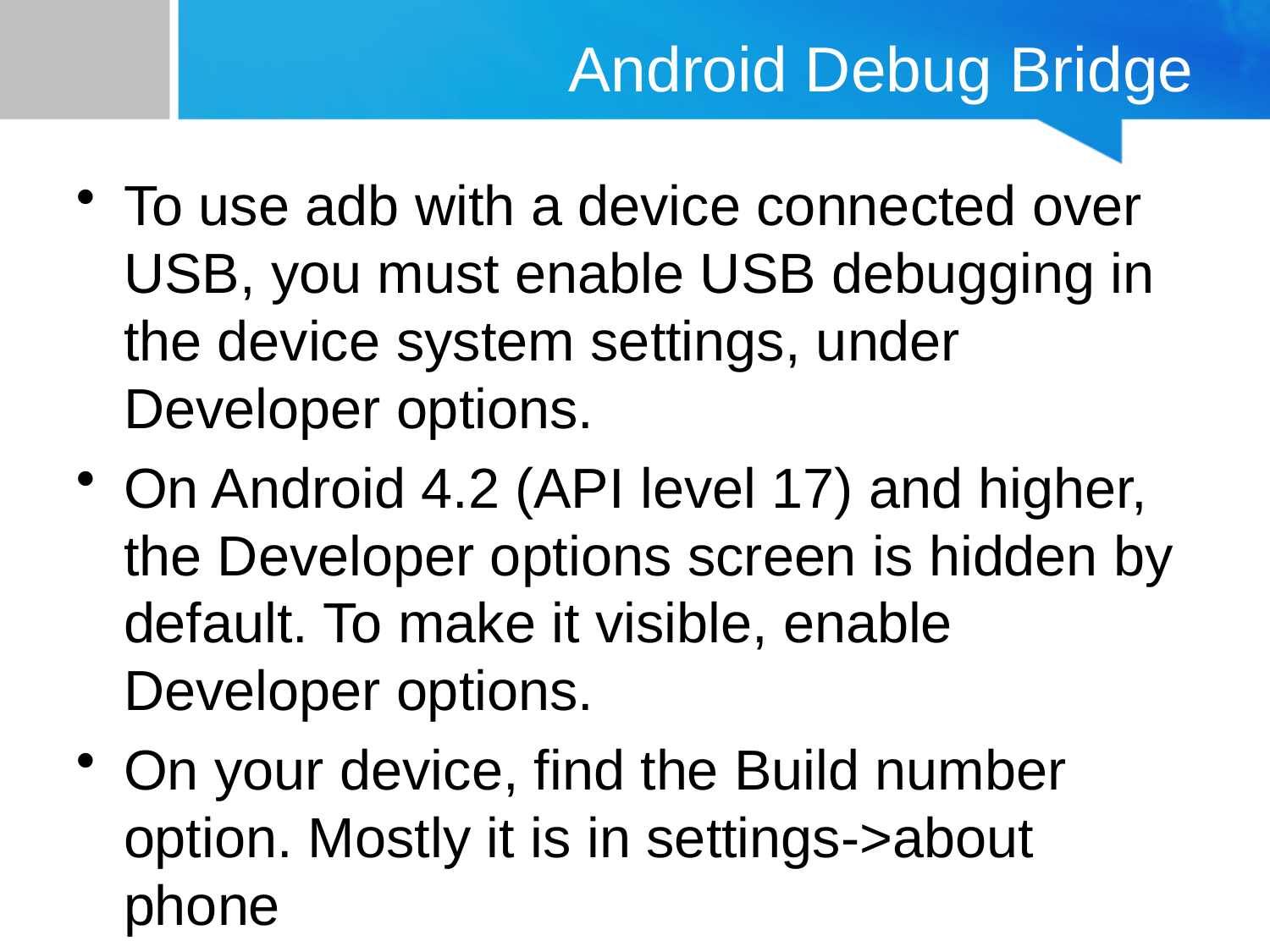

# Android Debug Bridge
To use adb with a device connected over USB, you must enable USB debugging in the device system settings, under Developer options.
On Android 4.2 (API level 17) and higher, the Developer options screen is hidden by default. To make it visible, enable Developer options.
On your device, find the Build number option. Mostly it is in settings->about phone